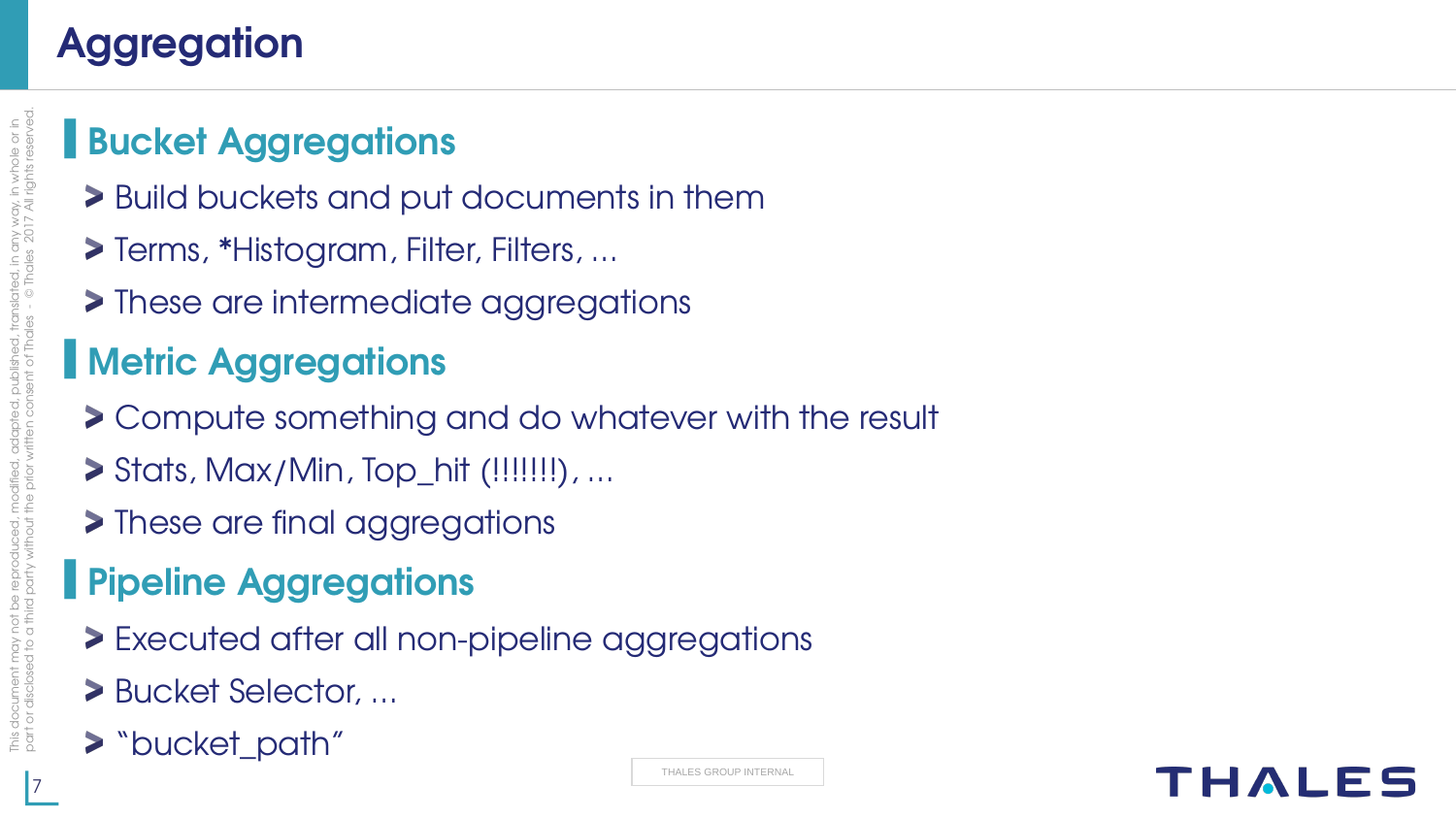

# Aggregation
Bucket Aggregations
Build buckets and put documents in them
Terms, *Histogram, Filter, Filters, …
These are intermediate aggregations
Metric Aggregations
Compute something and do whatever with the result
Stats, Max/Min, Top_hit (!!!!!!!), …
These are final aggregations
Pipeline Aggregations
Executed after all non-pipeline aggregations
Bucket Selector, …
“bucket_path”